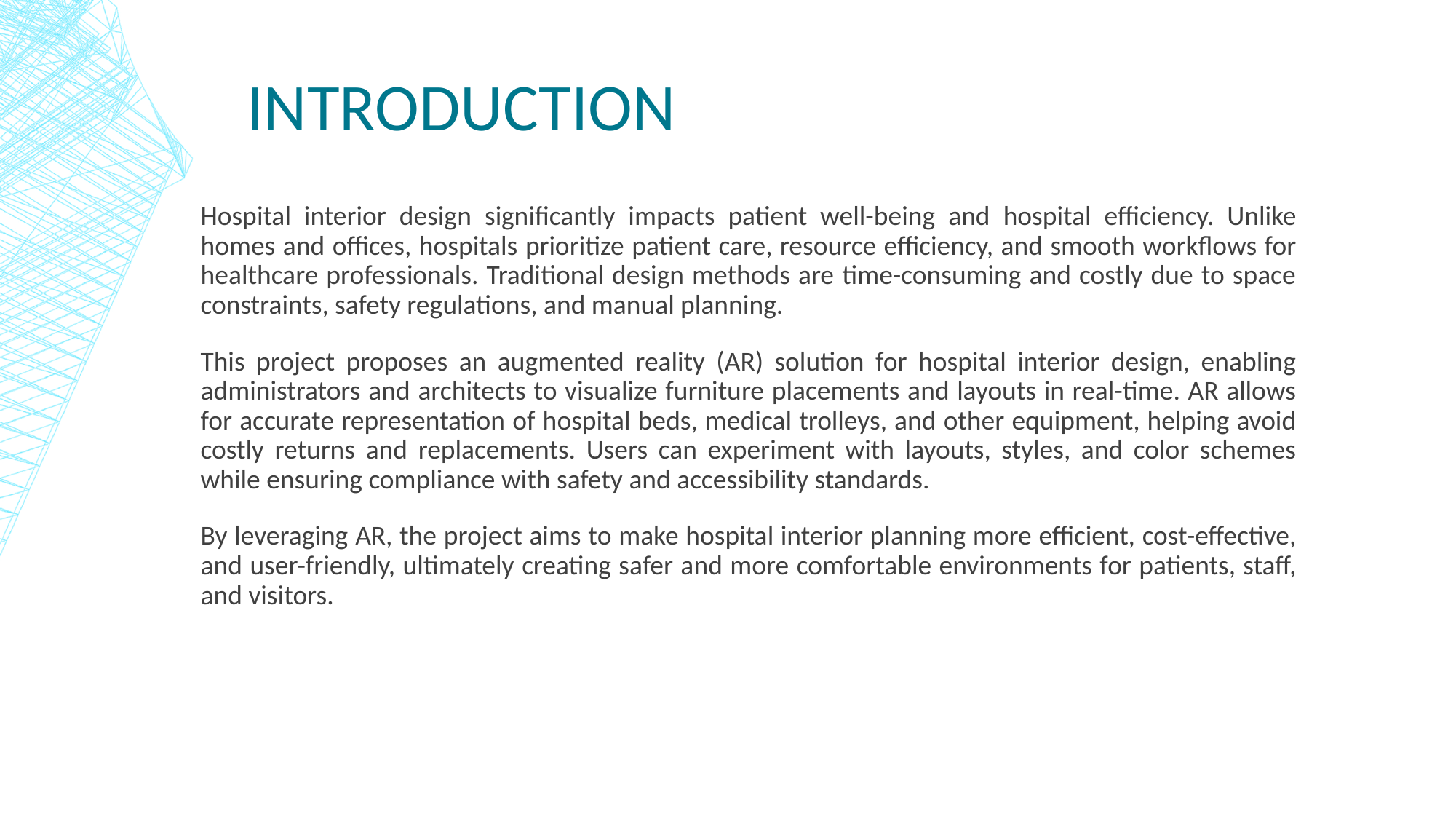

# INTRODUCTION
Hospital interior design significantly impacts patient well-being and hospital efficiency. Unlike homes and offices, hospitals prioritize patient care, resource efficiency, and smooth workflows for healthcare professionals. Traditional design methods are time-consuming and costly due to space constraints, safety regulations, and manual planning.
This project proposes an augmented reality (AR) solution for hospital interior design, enabling administrators and architects to visualize furniture placements and layouts in real-time. AR allows for accurate representation of hospital beds, medical trolleys, and other equipment, helping avoid costly returns and replacements. Users can experiment with layouts, styles, and color schemes while ensuring compliance with safety and accessibility standards.
By leveraging AR, the project aims to make hospital interior planning more efficient, cost-effective, and user-friendly, ultimately creating safer and more comfortable environments for patients, staff, and visitors.